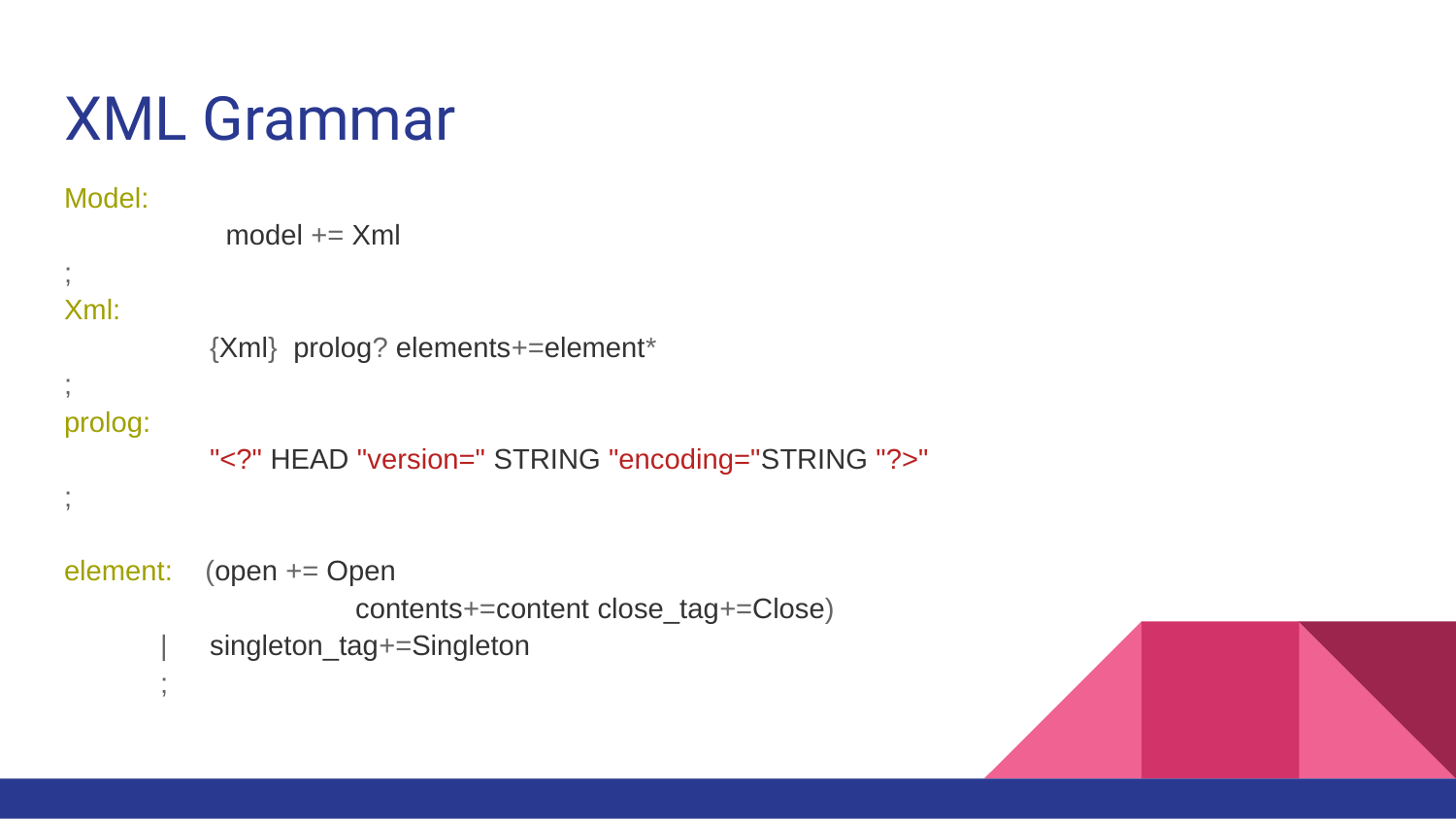

# XML Grammar
Model:
	  model += Xml
;
Xml:
	{Xml}  prolog? elements+=element*
;
prolog:
	"<?" HEAD "version=" STRING "encoding="STRING "?>"
;

element:    (open += Open
		contents+=content close_tag+=Close)
            |  	singleton_tag+=Singleton
            ;